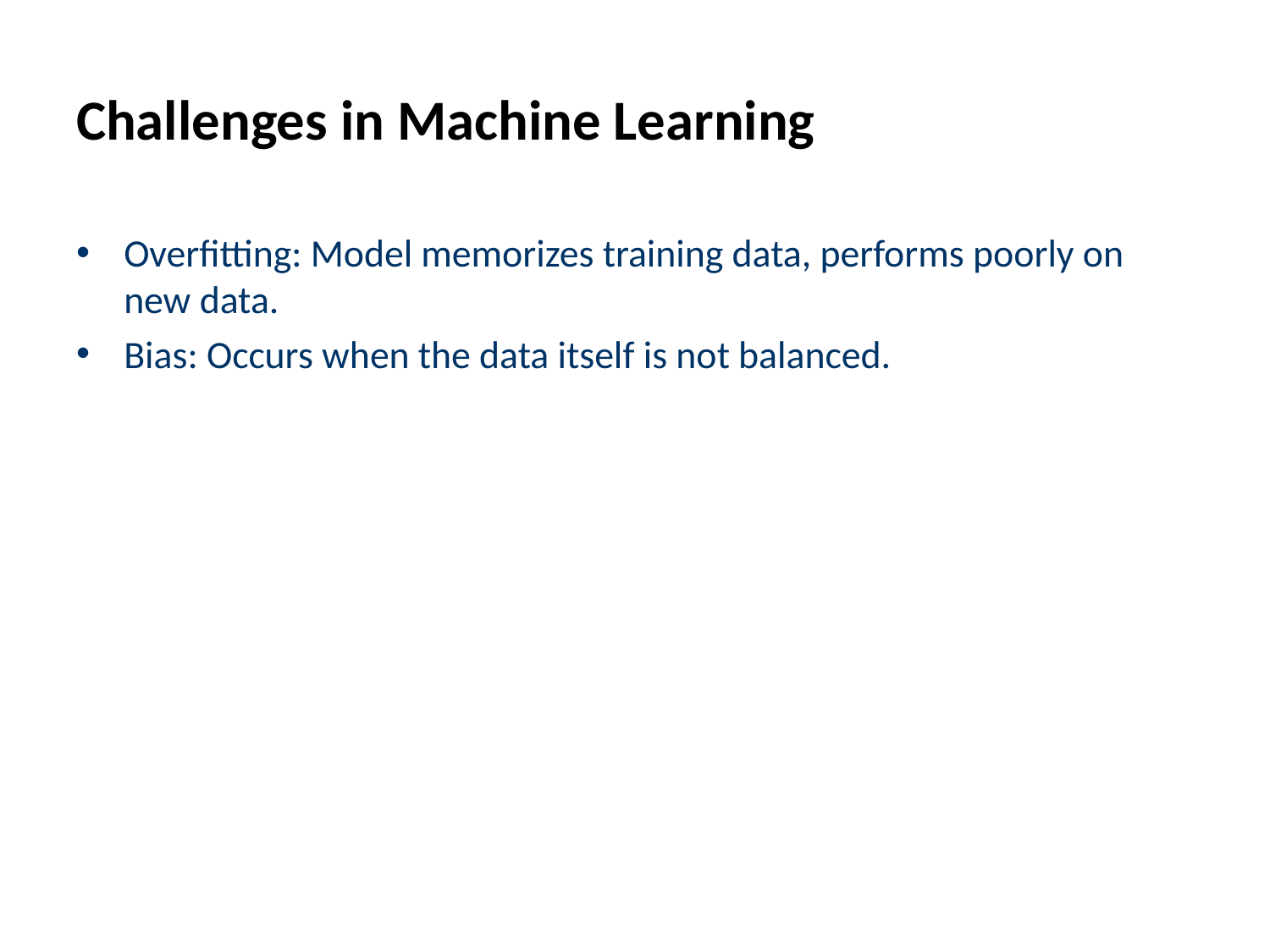

# Challenges in Machine Learning
Overfitting: Model memorizes training data, performs poorly on new data.
Bias: Occurs when the data itself is not balanced.